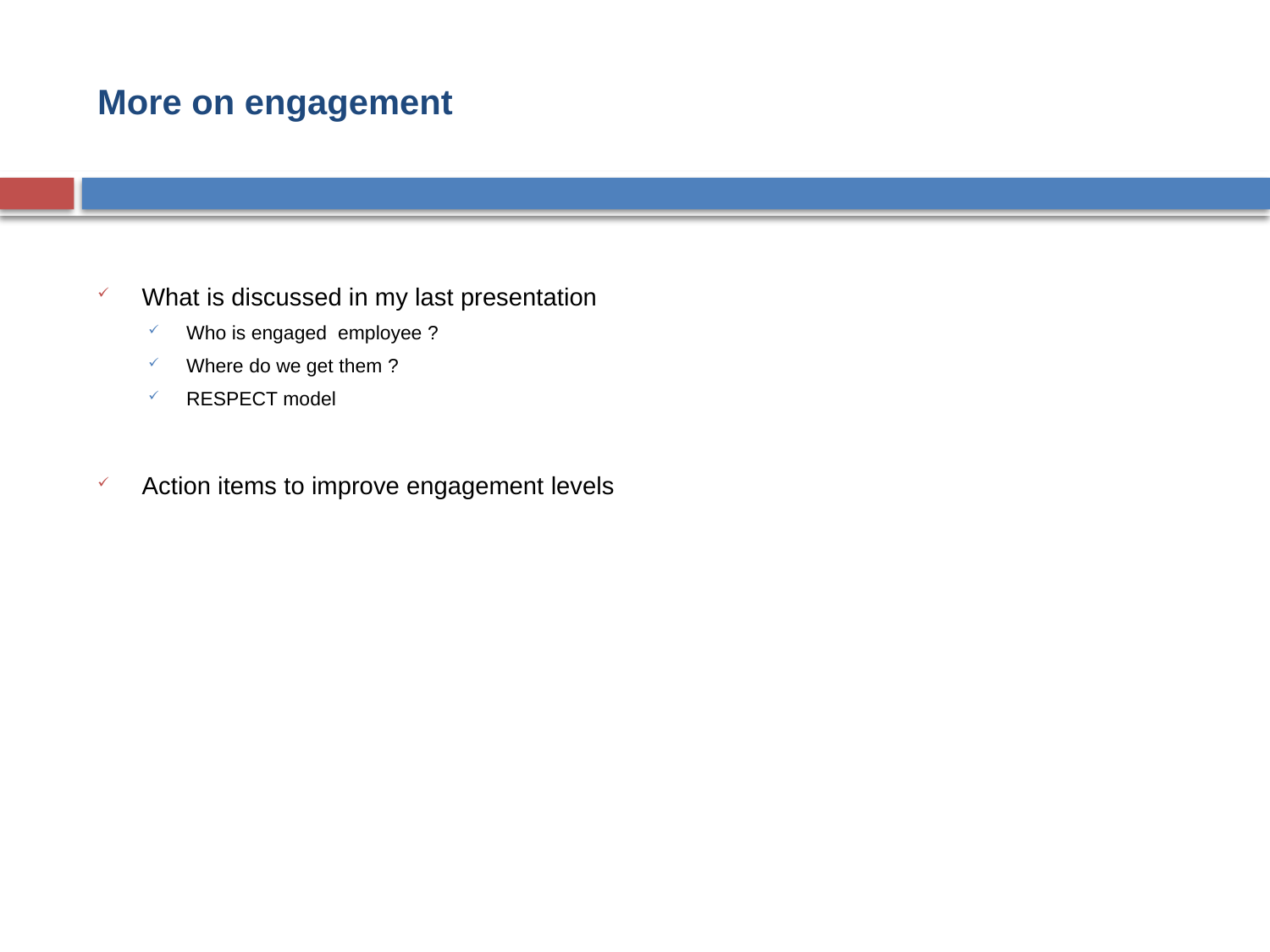

# More on engagement
What is discussed in my last presentation
Who is engaged  employee ?
Where do we get them ?
RESPECT model

Action items to improve engagement levels